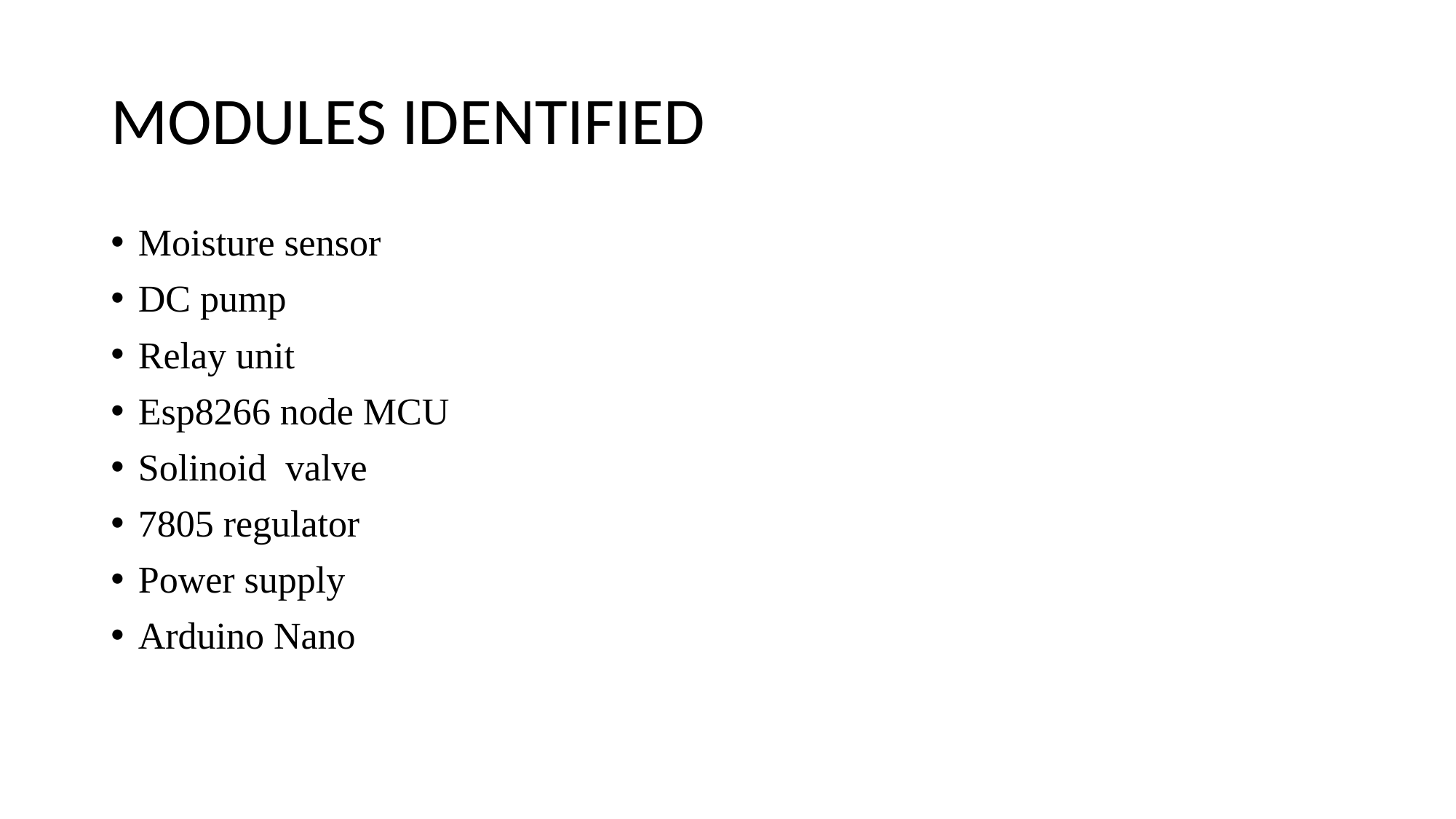

# MODULES IDENTIFIED
Moisture sensor
DC pump
Relay unit
Esp8266 node MCU
Solinoid  valve
7805 regulator
Power supply
Arduino Nano